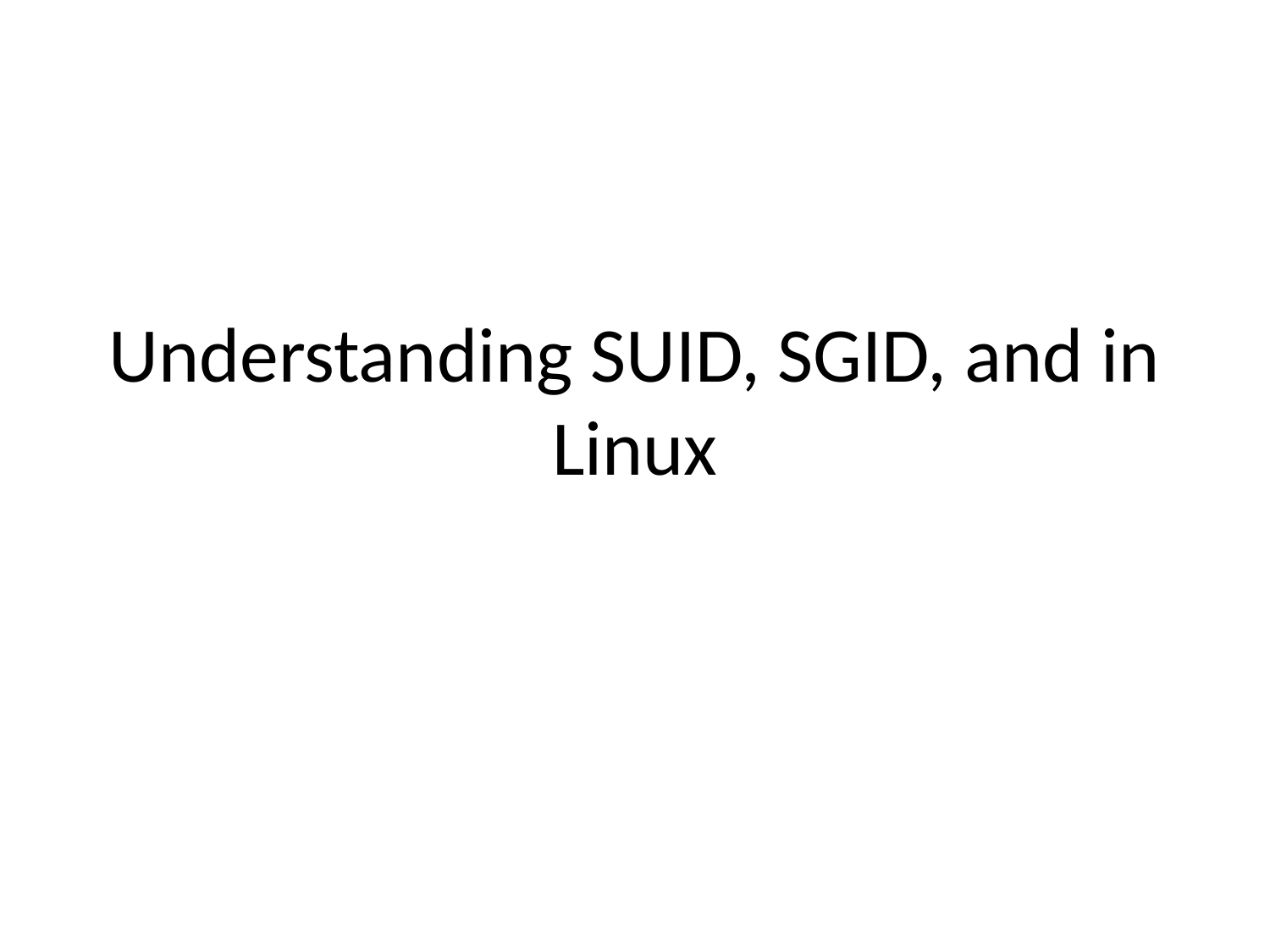

# Understanding SUID, SGID, and in Linux